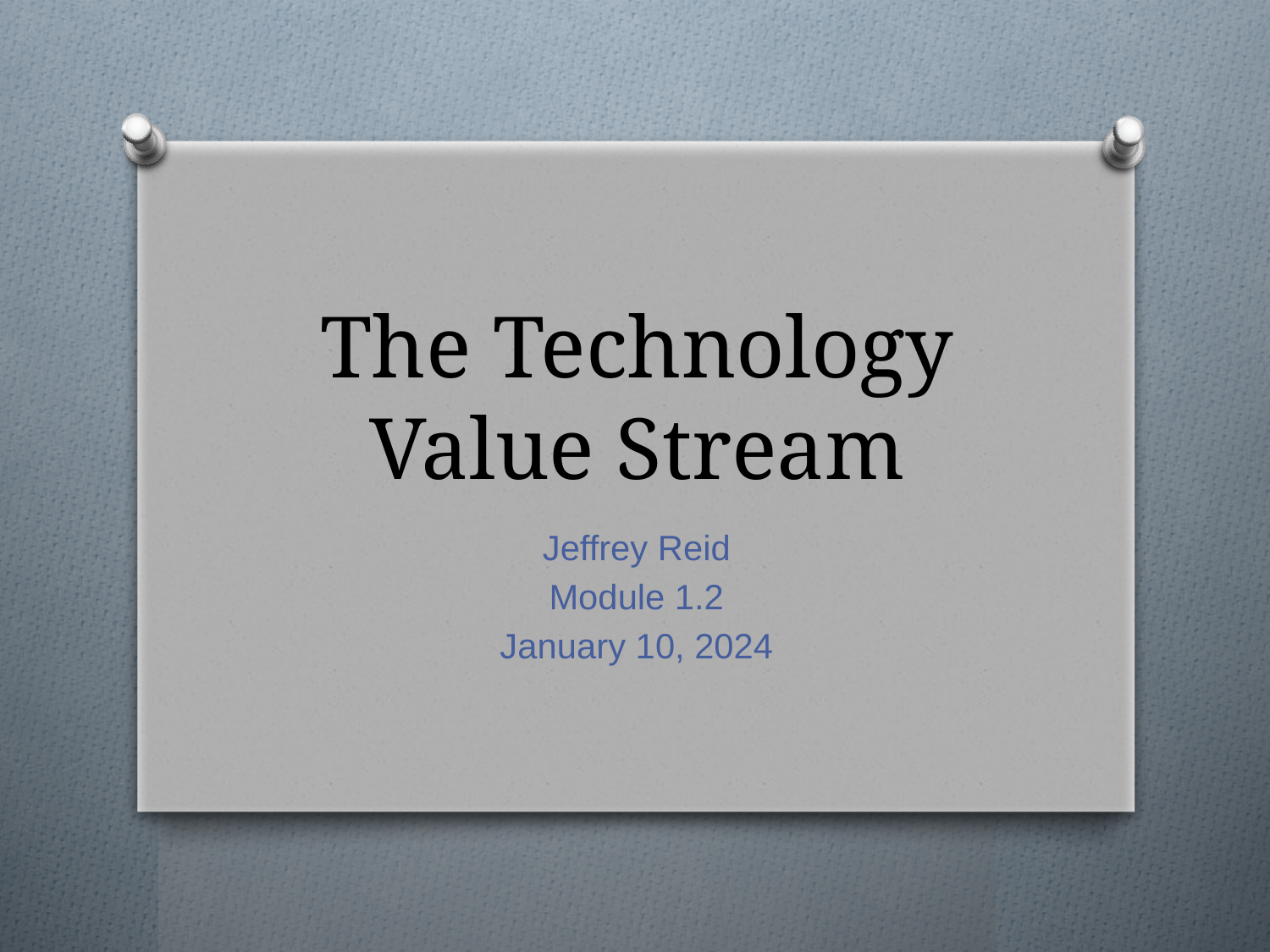

# The Technology Value Stream
Jeffrey Reid
Module 1.2
January 10, 2024